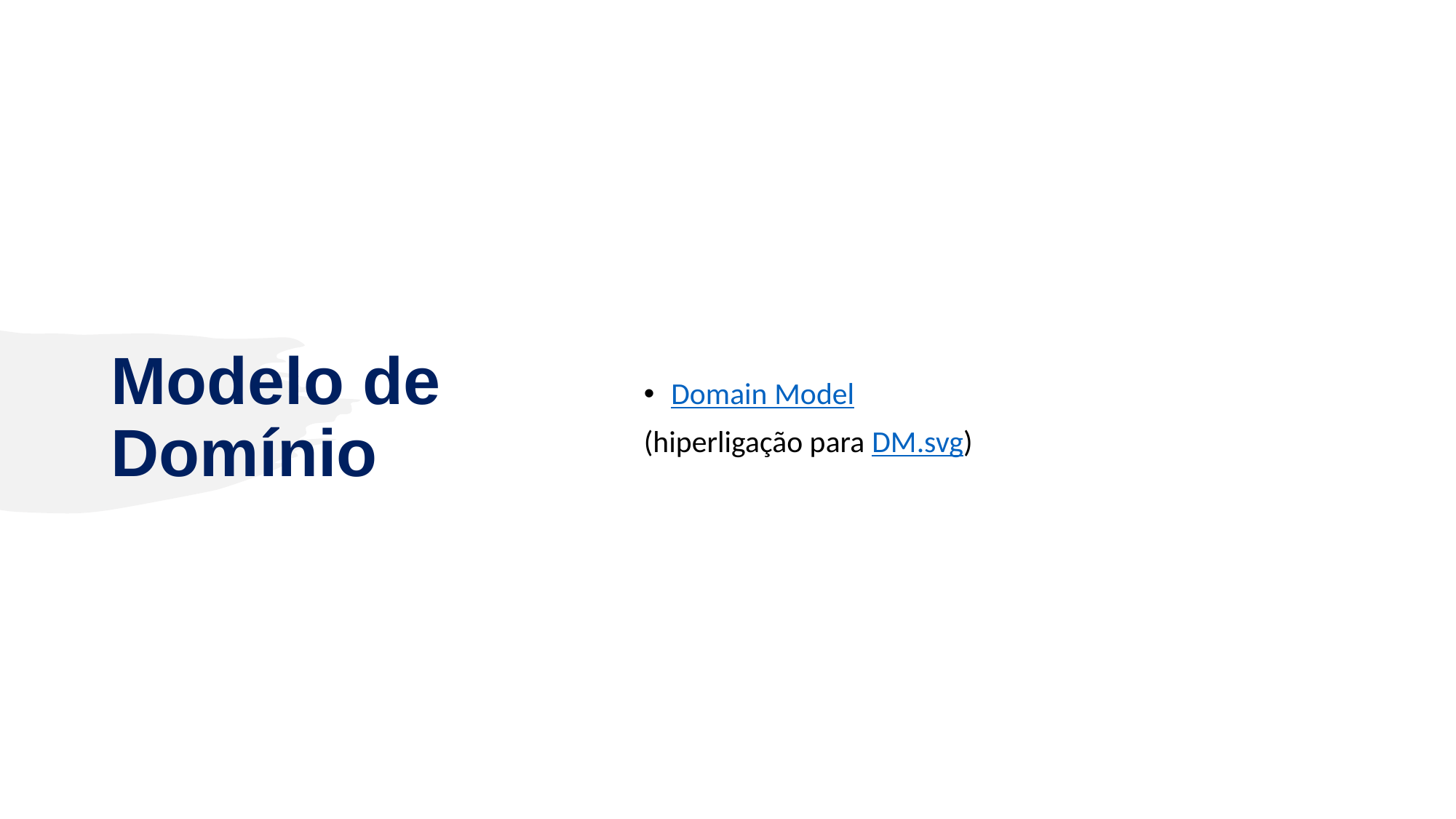

# Modelo de Domínio
Domain Model
(hiperligação para DM.svg)